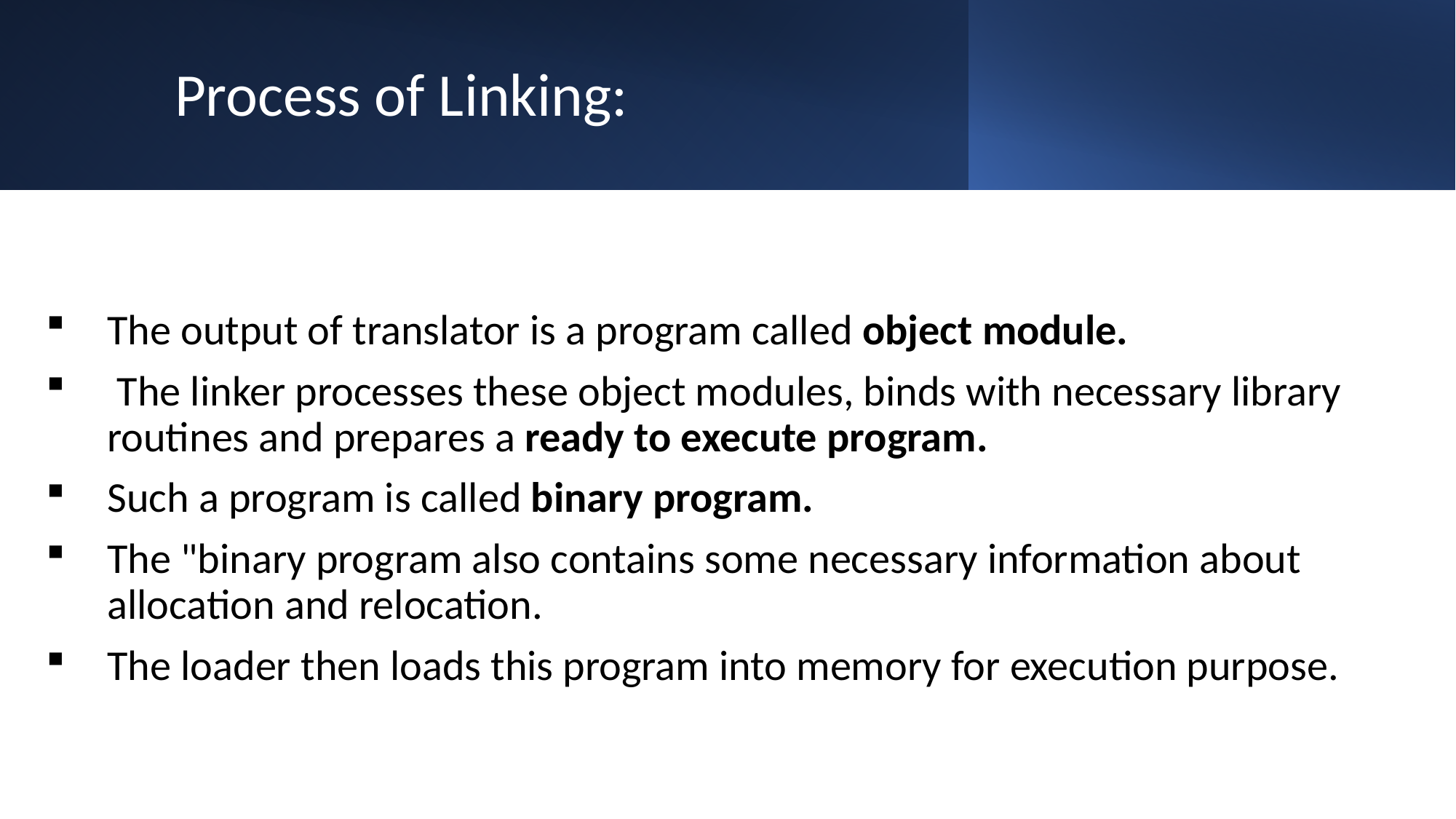

# Process of Linking:

The output of translator is a program called object module.
 The linker processes these object modules, binds with necessary library routines and prepares a ready to execute program.
Such a program is called binary program.
The "binary program also contains some necessary information about allocation and relocation.
The loader then loads this program into memory for execution purpose.

12